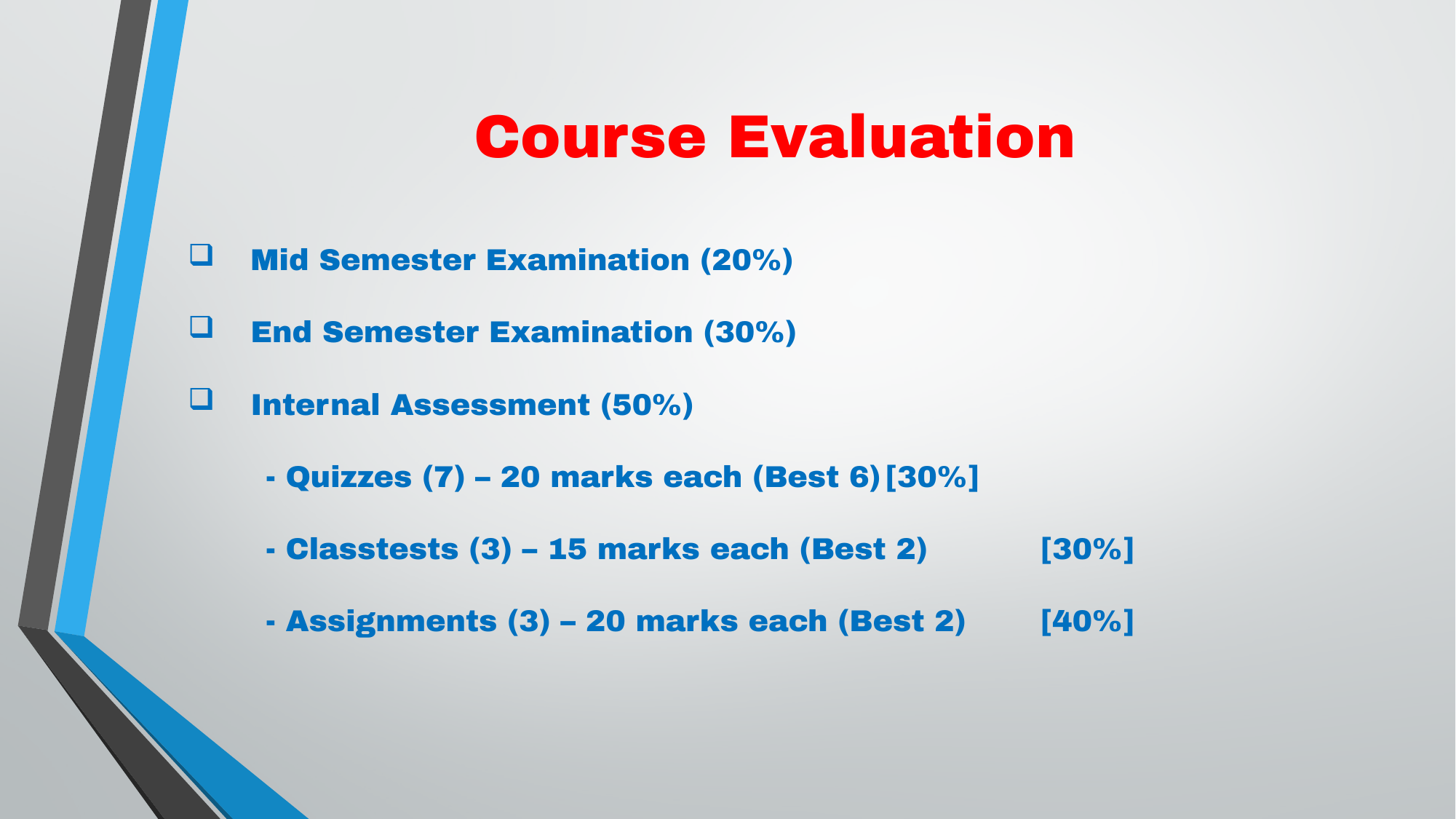

# Course Evaluation
Mid Semester Examination (20%)

End Semester Examination (30%)

Internal Assessment (50%)

			- Quizzes (7) – 20 marks each (Best 6)				[30%]

			- Classtests (3) – 15 marks each (Best 2)			[30%]

			- Assignments (3) – 20 marks each (Best 2)		[40%]